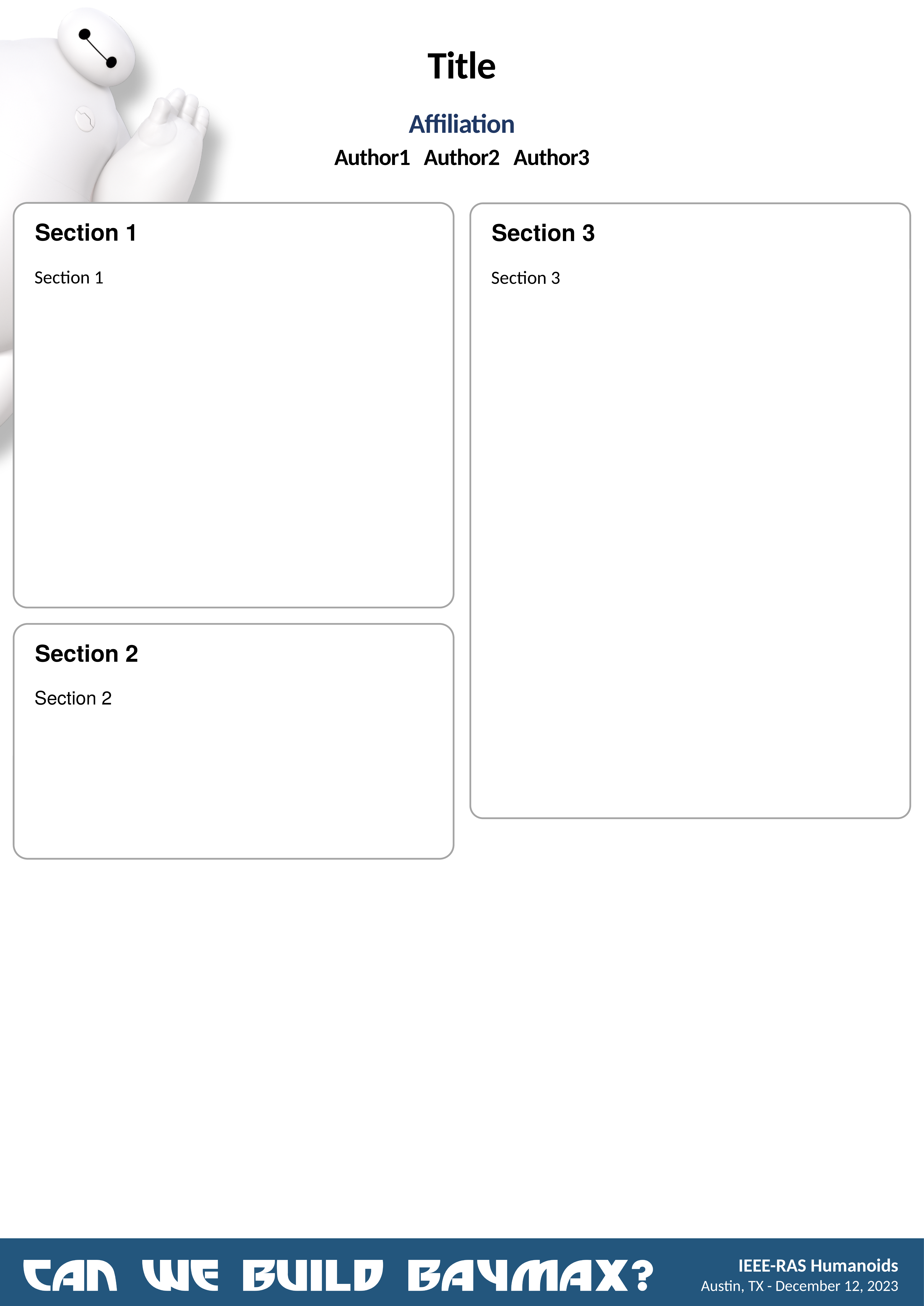

# Title
Affiliation
Author1   Author2   Author3

Section 1
Section 1

Section 3
Section 3

Section 2
Section 2